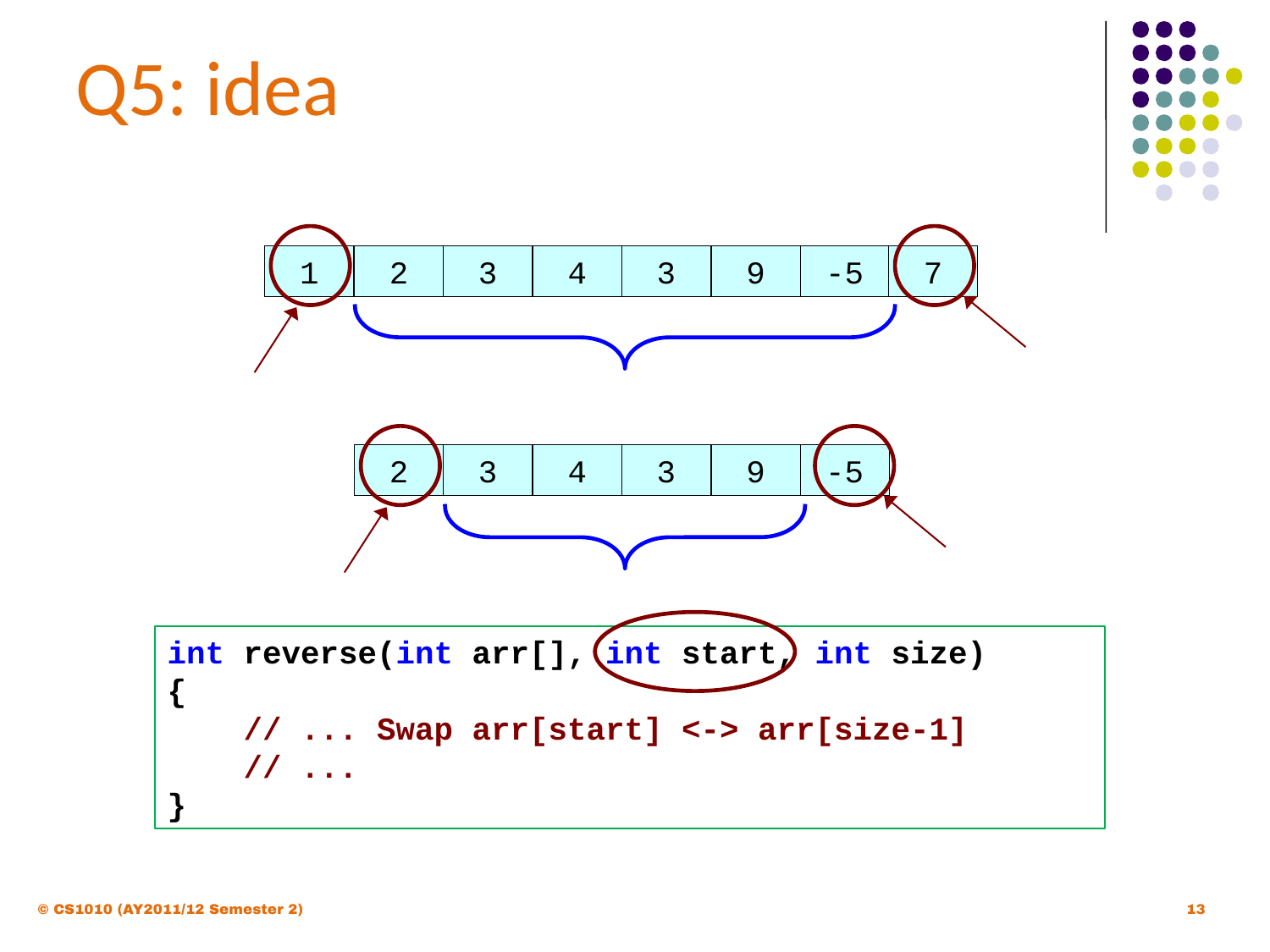

Q5: idea

1
2
3
4
3
9
-5
7

2
3
4
3
9
-5

int reverse(int arr[], int start, int size)
{
    // ... Swap arr[start] <-> arr[size-1]
    // ...
}
13
© CS1010 (AY2011/12 Semester 2)